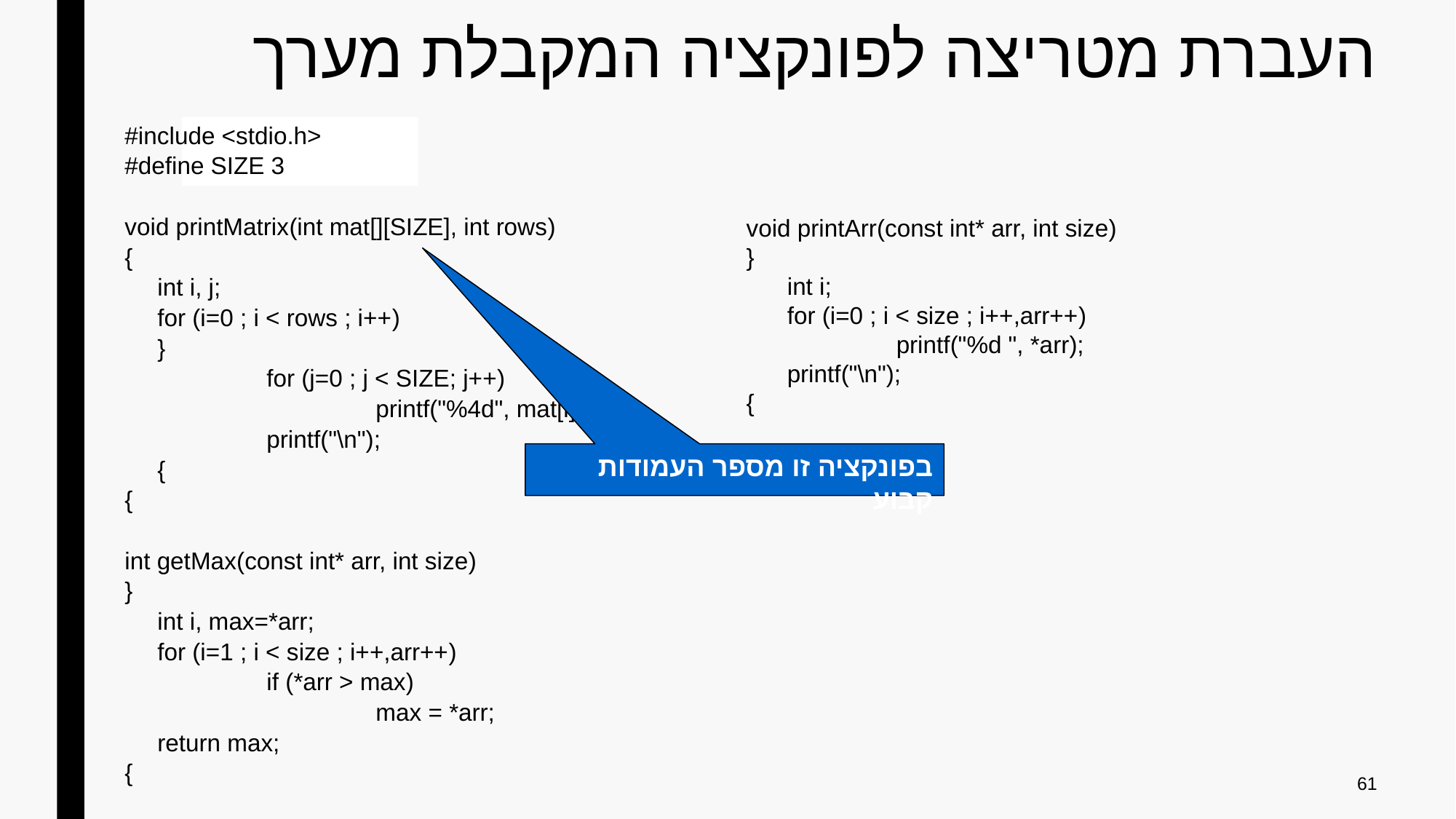

# העברת מטריצה לפונקציה המקבלת מערך
#include <stdio.h>
#define SIZE 3

void printMatrix(int mat[][SIZE], int rows)
{
	int i, j;
	for (i=0 ; i < rows ; i++)
	}
		for (j=0 ; j < SIZE; j++)
			printf("%4d", mat[i][j]);
		printf("\n");
	{
{

int getMax(const int* arr, int size)
}
	int i, max=*arr;
	for (i=1 ; i < size ; i++,arr++)
		if (*arr > max)
			max = *arr;
	return max;
{

void printArr(const int* arr, int size)
}
	int i;
	for (i=0 ; i < size ; i++,arr++)
		printf("%d ", *arr);
	printf("\n");
{

בפונקציה זו מספר העמודות קבוע
61